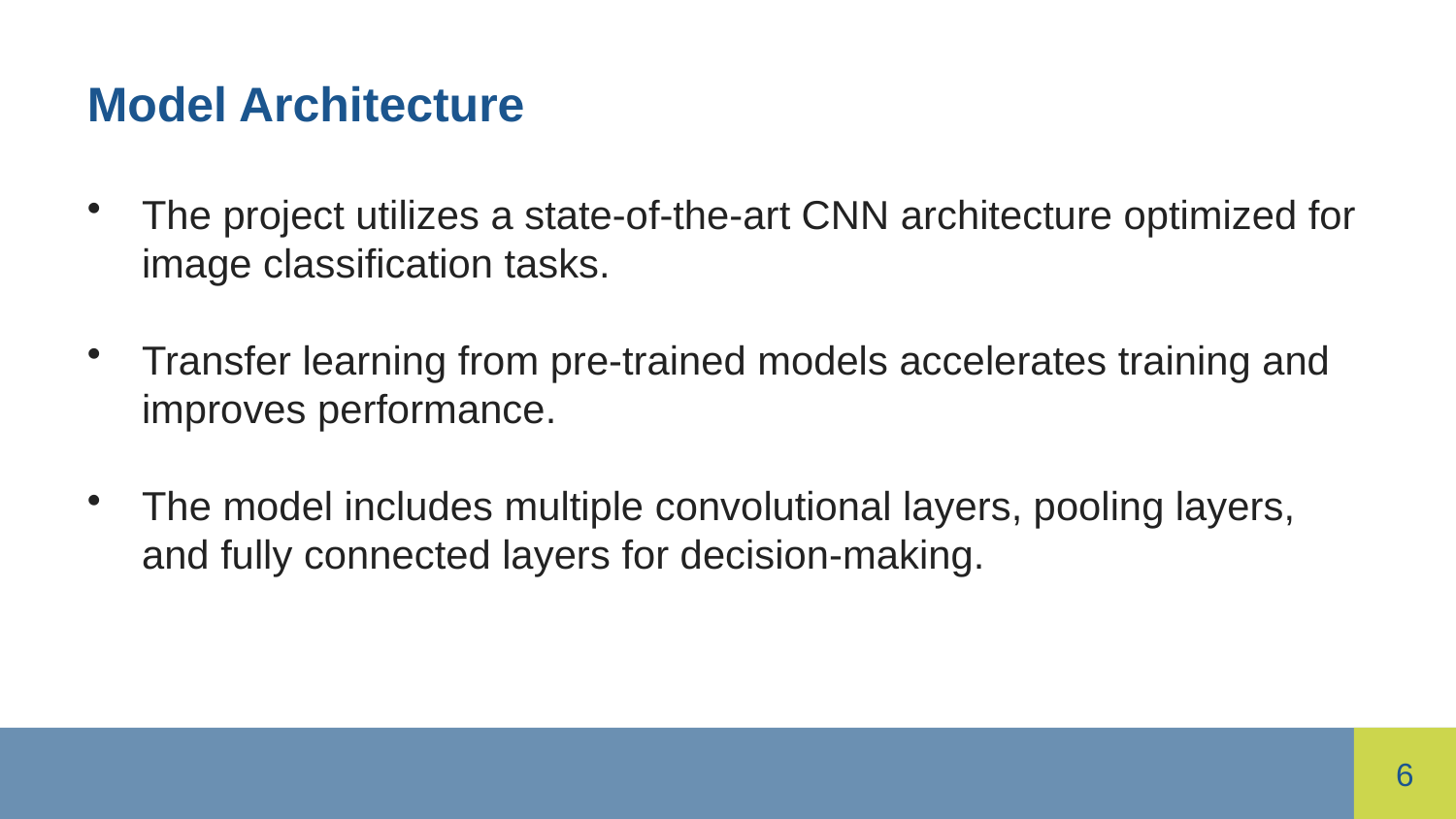

Model Architecture
The project utilizes a state-of-the-art CNN architecture optimized for image classification tasks.

Transfer learning from pre-trained models accelerates training and improves performance.

The model includes multiple convolutional layers, pooling layers, and fully connected layers for decision-making.

6